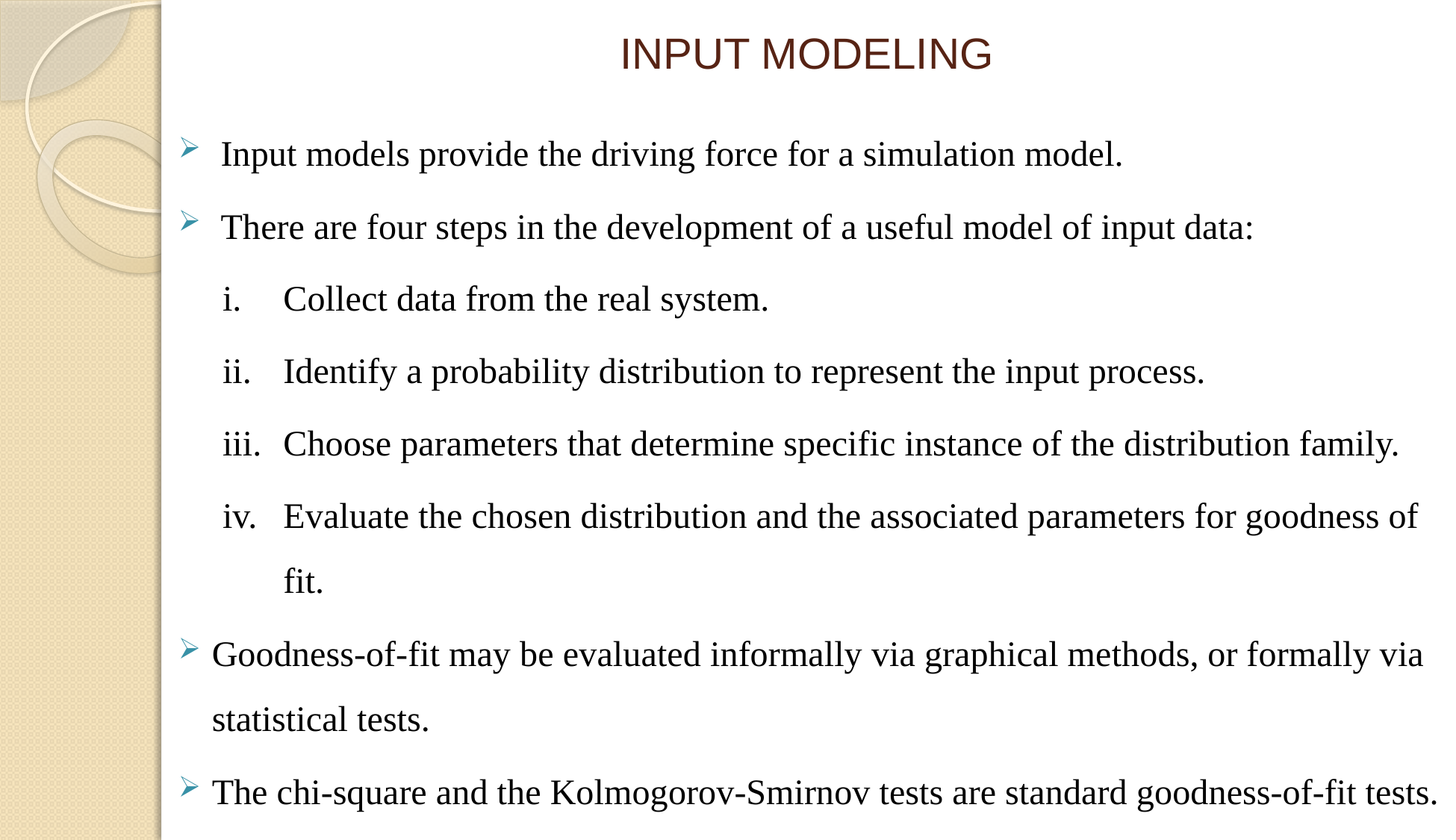

# INPUT MODELING
 Input models provide the driving force for a simulation model.
 There are four steps in the development of a useful model of input data:
Collect data from the real system.
Identify a probability distribution to represent the input process.
Choose parameters that determine specific instance of the distribution family.
Evaluate the chosen distribution and the associated parameters for goodness of fit.
Goodness-of-fit may be evaluated informally via graphical methods, or formally via statistical tests.
The chi-square and the Kolmogorov-Smirnov tests are standard goodness-of-fit tests.